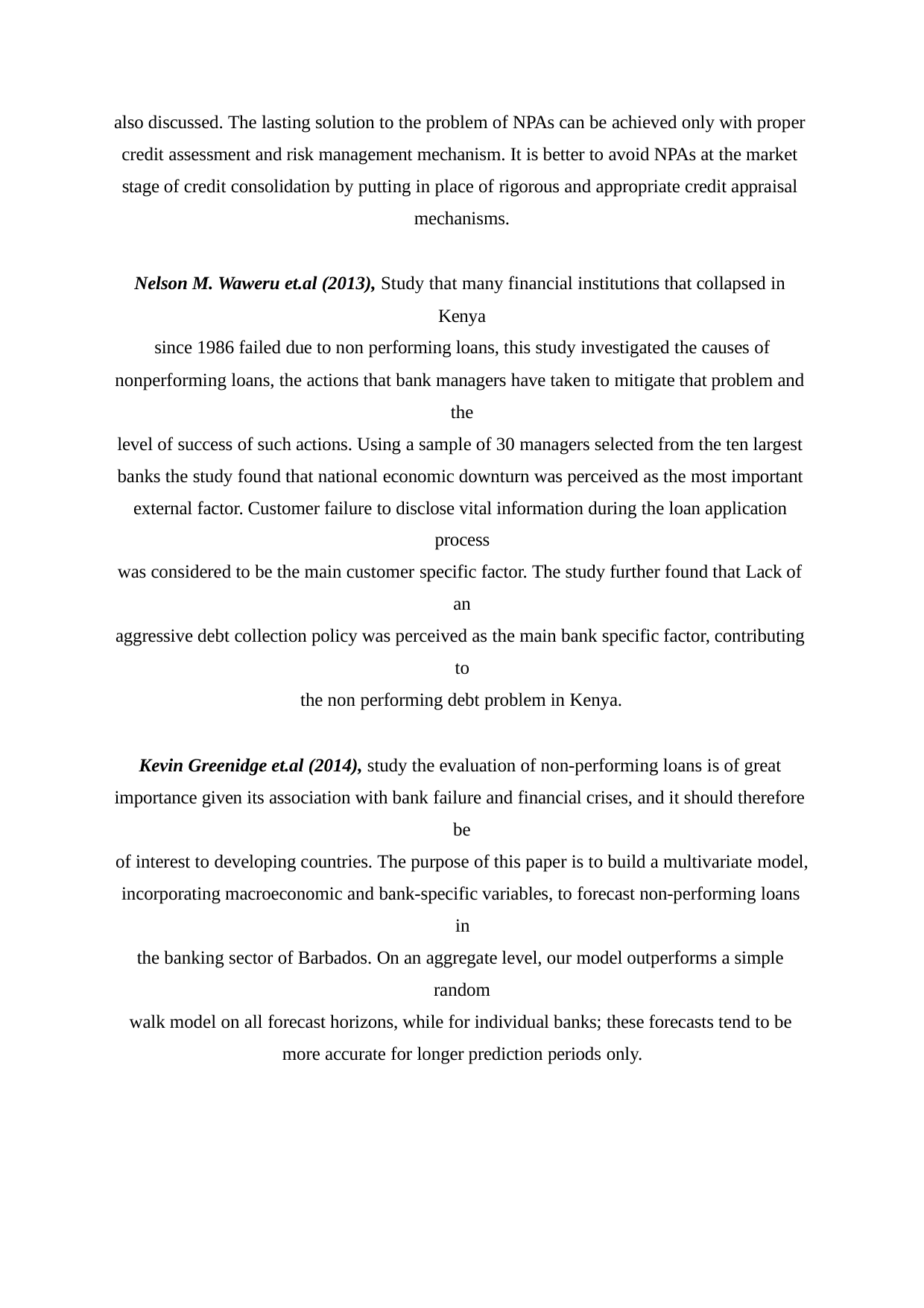

also discussed. The lasting solution to the problem of NPAs can be achieved only with proper  credit assessment and risk management mechanism. It is better to avoid NPAs at the market  stage of credit consolidation by putting in place of rigorous and appropriate credit appraisal  mechanisms.

Nelson M. Waweru et.al (2013), Study that many financial institutions that collapsed in  Kenya
since 1986 failed due to non performing loans, this study investigated the causes of
nonperforming loans, the actions that bank managers have taken to mitigate that problem and  the
level of success of such actions. Using a sample of 30 managers selected from the ten largest  banks the study found that national economic downturn was perceived as the most important  external factor. Customer failure to disclose vital information during the loan application  process
was considered to be the main customer specific factor. The study further found that Lack of  an
aggressive debt collection policy was perceived as the main bank specific factor, contributing  to
the non performing debt problem in Kenya.

Kevin Greenidge et.al (2014), study the evaluation of non-performing loans is of great  importance given its association with bank failure and financial crises, and it should therefore  be
of interest to developing countries. The purpose of this paper is to build a multivariate model,
incorporating macroeconomic and bank-specific variables, to forecast non-performing loans  in
the banking sector of Barbados. On an aggregate level, our model outperforms a simple  random
walk model on all forecast horizons, while for individual banks; these forecasts tend to be  more accurate for longer prediction periods only.